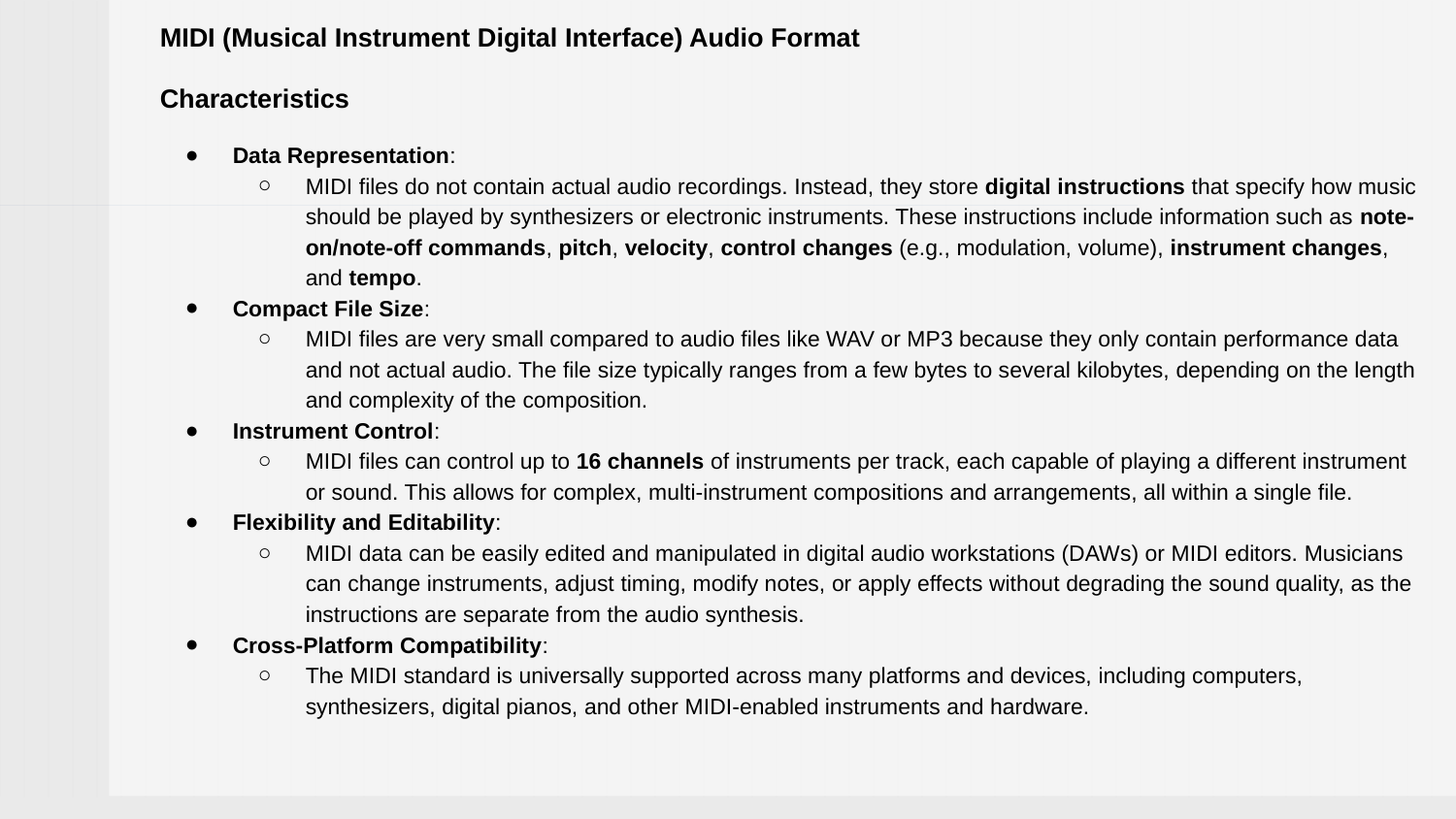

MIDI (Musical Instrument Digital Interface) Audio Format
Characteristics
Data Representation:
MIDI files do not contain actual audio recordings. Instead, they store digital instructions that specify how music should be played by synthesizers or electronic instruments. These instructions include information such as note-on/note-off commands, pitch, velocity, control changes (e.g., modulation, volume), instrument changes, and tempo.
Compact File Size:
MIDI files are very small compared to audio files like WAV or MP3 because they only contain performance data and not actual audio. The file size typically ranges from a few bytes to several kilobytes, depending on the length and complexity of the composition.
Instrument Control:
MIDI files can control up to 16 channels of instruments per track, each capable of playing a different instrument or sound. This allows for complex, multi-instrument compositions and arrangements, all within a single file.
Flexibility and Editability:
MIDI data can be easily edited and manipulated in digital audio workstations (DAWs) or MIDI editors. Musicians can change instruments, adjust timing, modify notes, or apply effects without degrading the sound quality, as the instructions are separate from the audio synthesis.
Cross-Platform Compatibility:
The MIDI standard is universally supported across many platforms and devices, including computers, synthesizers, digital pianos, and other MIDI-enabled instruments and hardware.